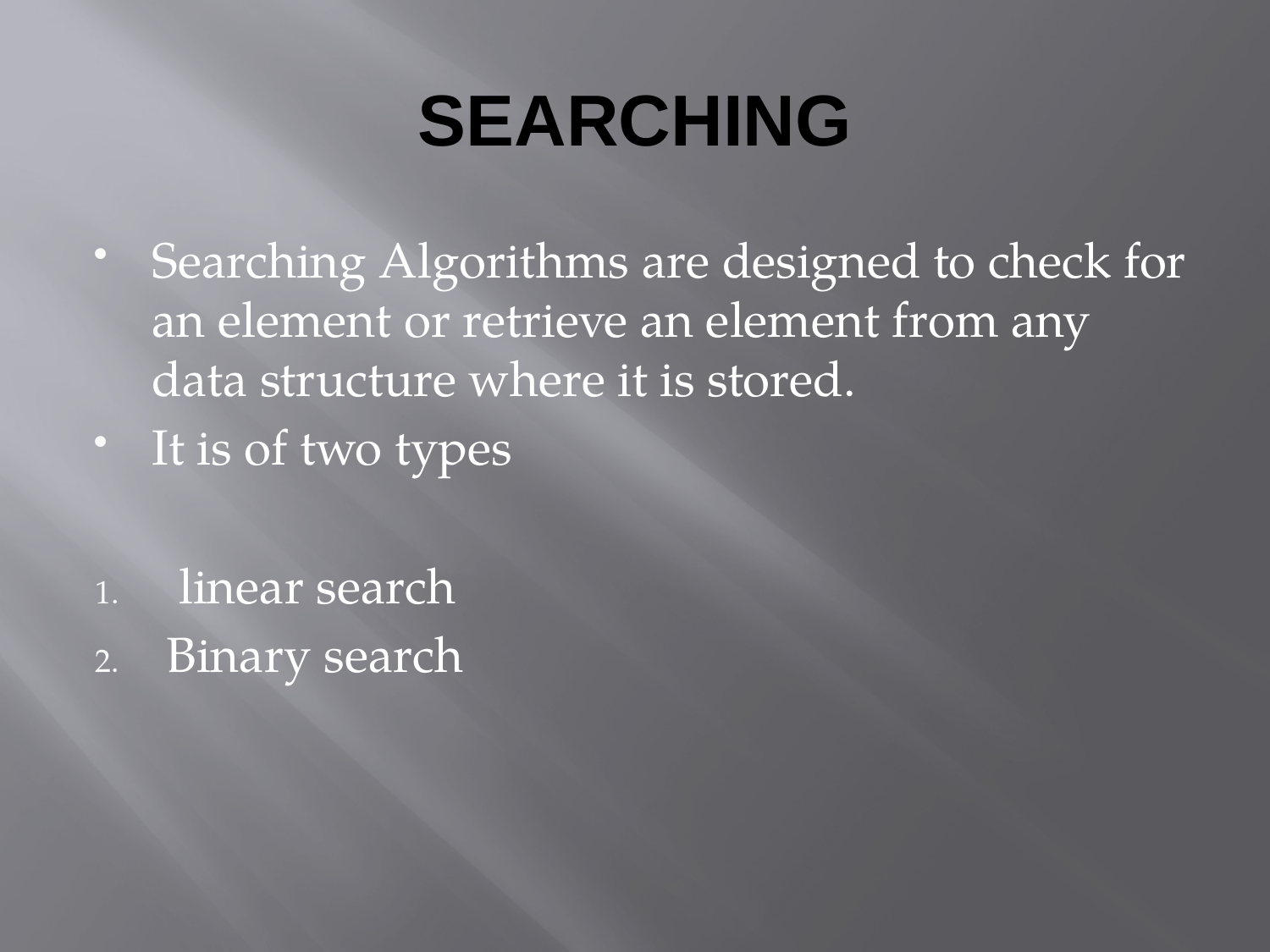

# SEARCHING
Searching Algorithms are designed to check for an element or retrieve an element from any data structure where it is stored.
It is of two types

 linear search
Binary search